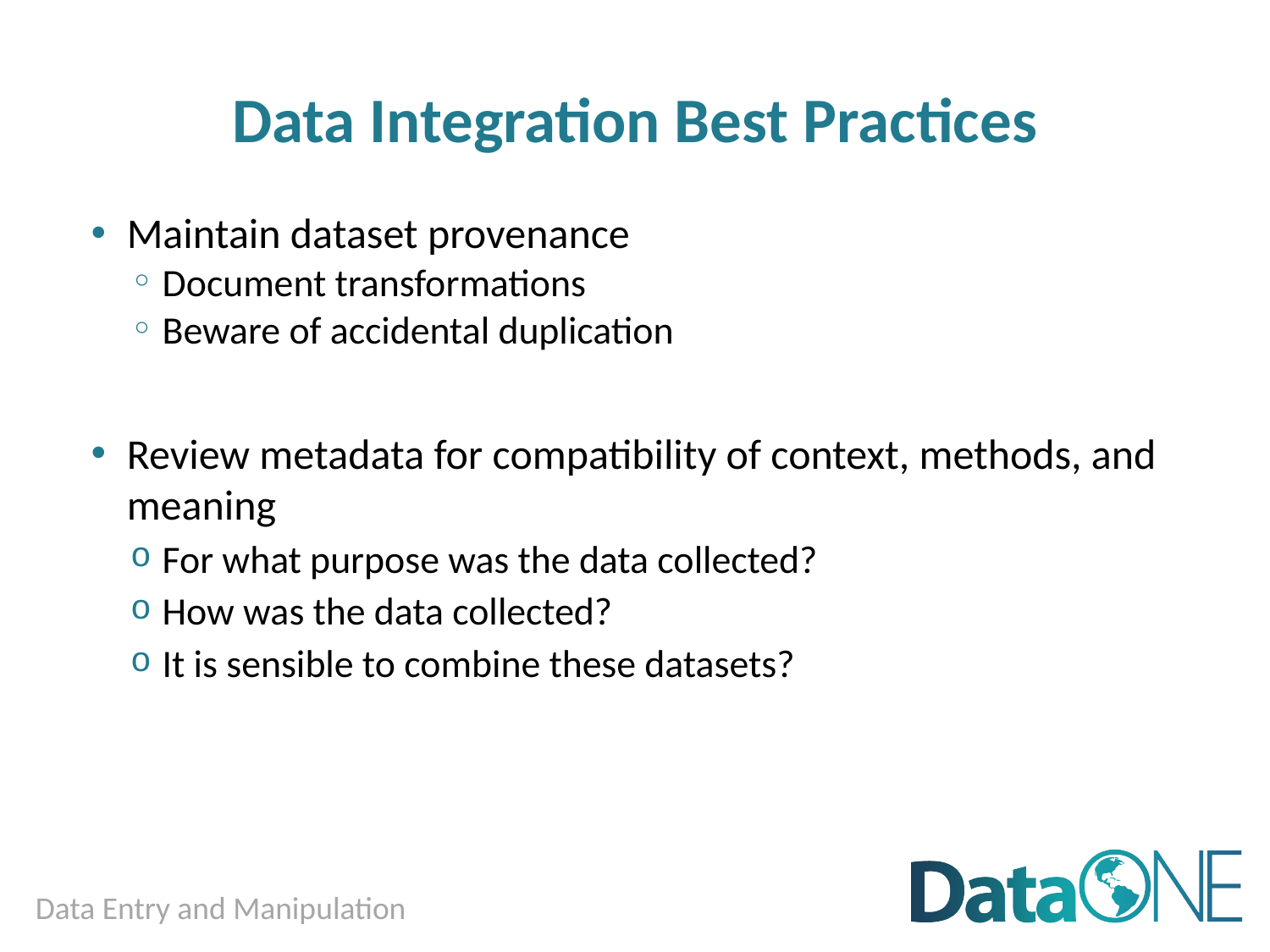

# Data Integration Best Practices
Maintain dataset provenance
Document transformations
Beware of accidental duplication

Review metadata for compatibility of context, methods, and meaning
For what purpose was the data collected?
How was the data collected?
It is sensible to combine these datasets?